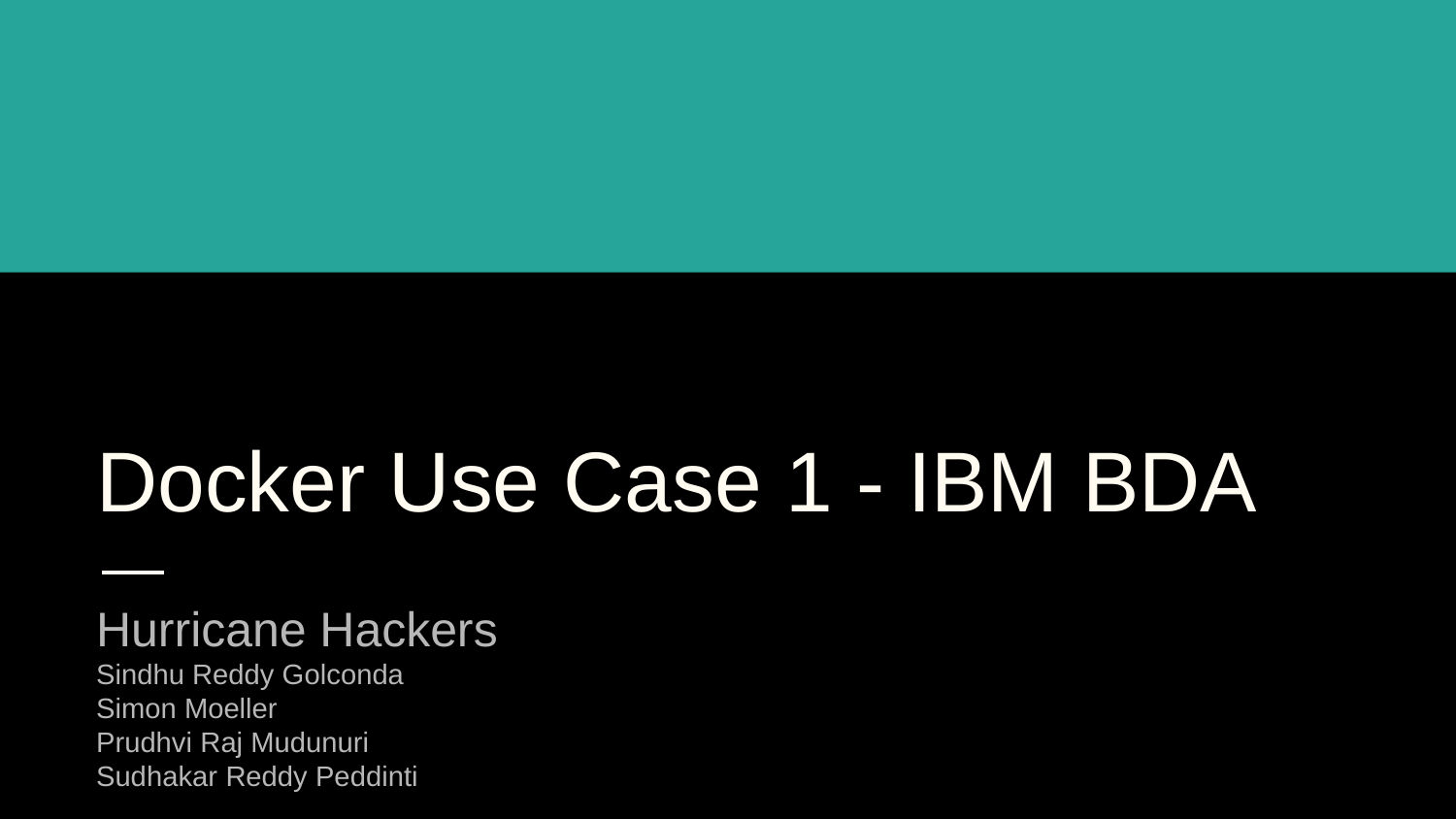

# Docker Use Case 1 - IBM BDA
Hurricane Hackers
Sindhu Reddy Golconda
Simon Moeller
Prudhvi Raj Mudunuri
Sudhakar Reddy Peddinti